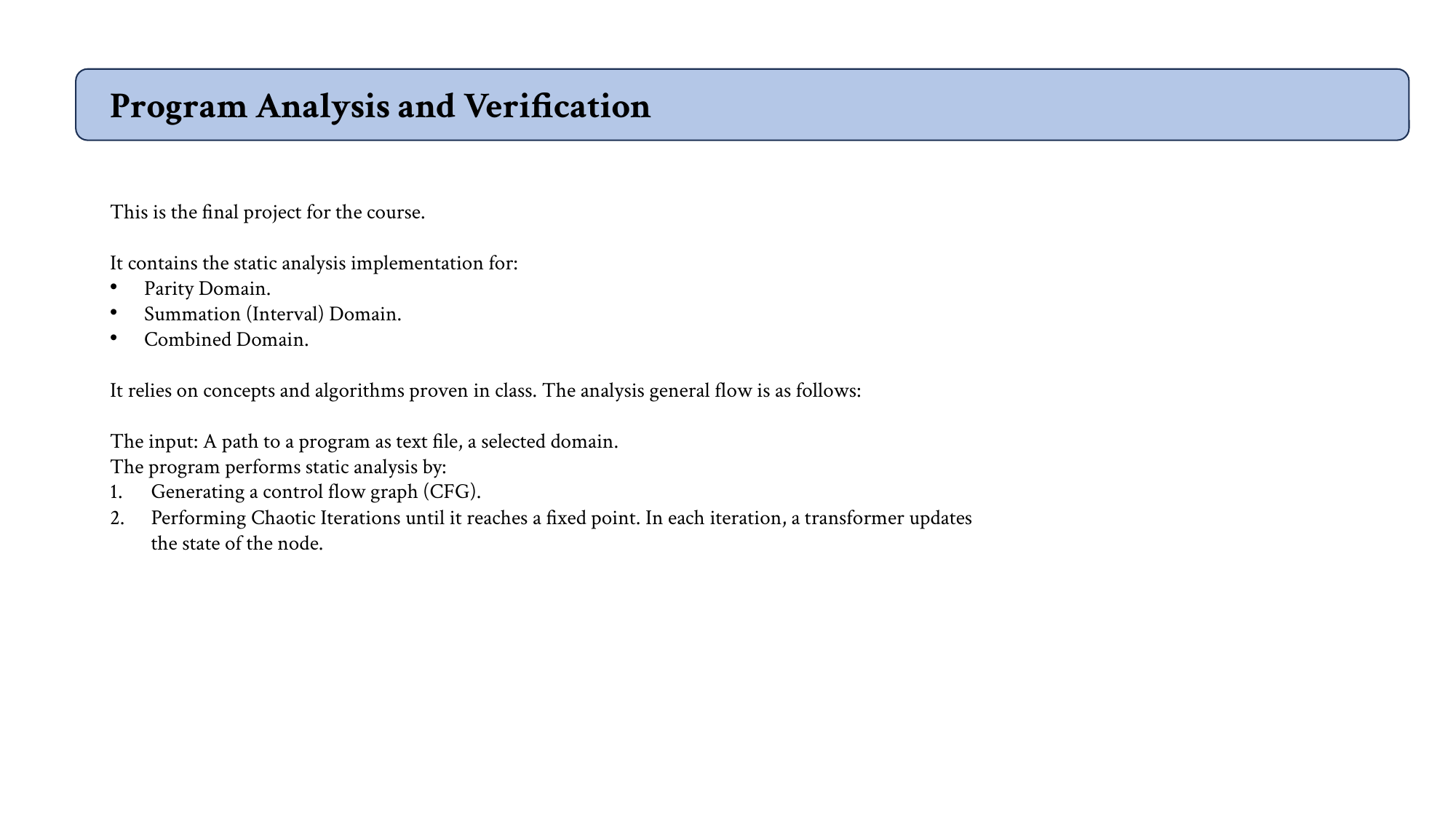

Program Analysis and Verification
This is the final project for the course.

It contains the static analysis implementation for:
Parity Domain.
Summation (Interval) Domain.
Combined Domain.

It relies on concepts and algorithms proven in class. The analysis general flow is as follows:

The input: A path to a program as text file, a selected domain.
The program performs static analysis by:
Generating a control flow graph (CFG).
Performing Chaotic Iterations until it reaches a fixed point. In each iteration, a transformer updates the state of the node.